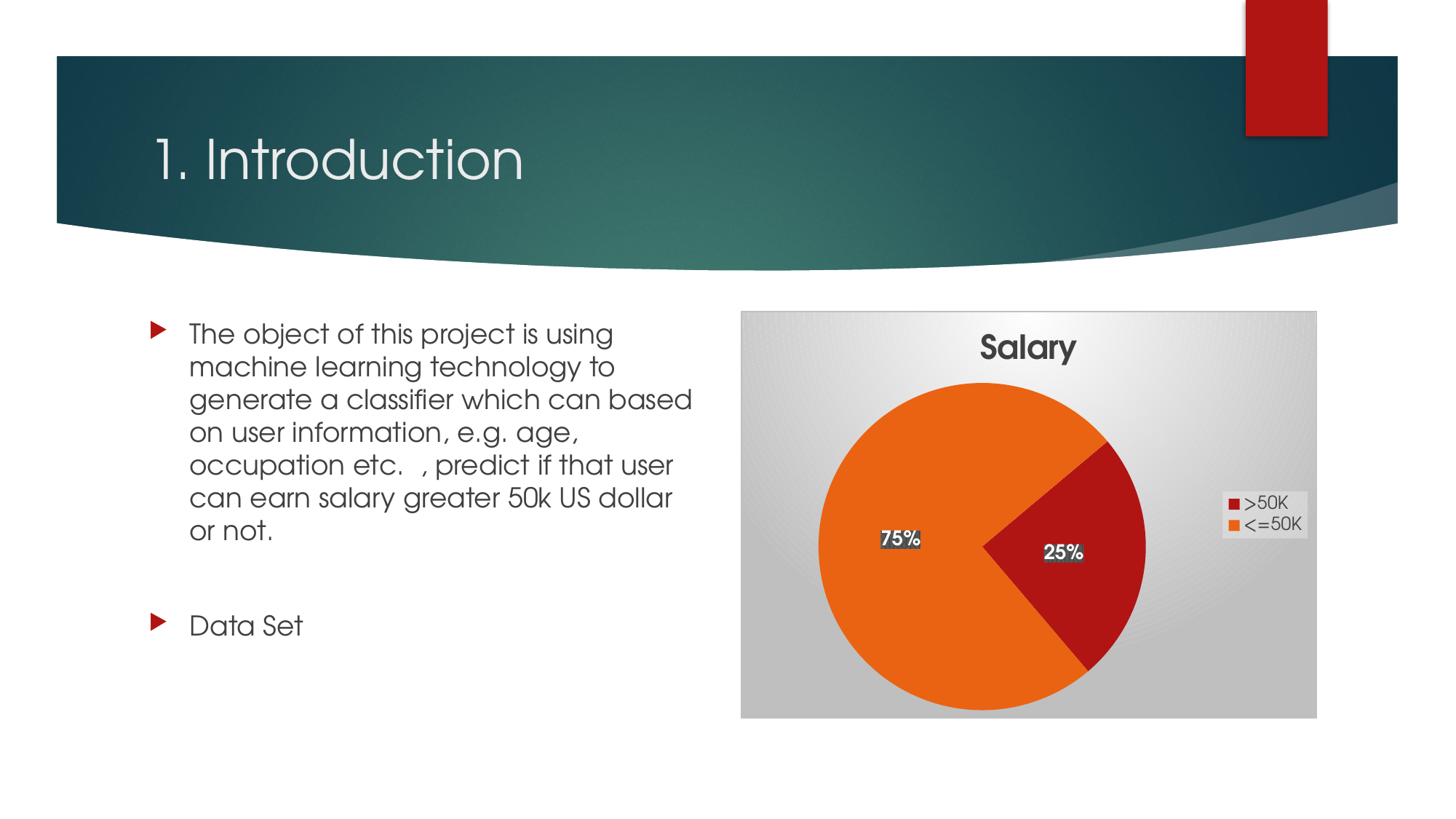

# 1. Introduction
The object of this project is using machine learning technology to generate a classifier which can based on user information, e.g. age, occupation etc.  , predict if that user can earn salary greater 50k US dollar or not.

Data Set

### Chart: Salary

| Category | Sales |
|---|---|
| >50K | 7650.0 |
| <=50K | 23068.0 |